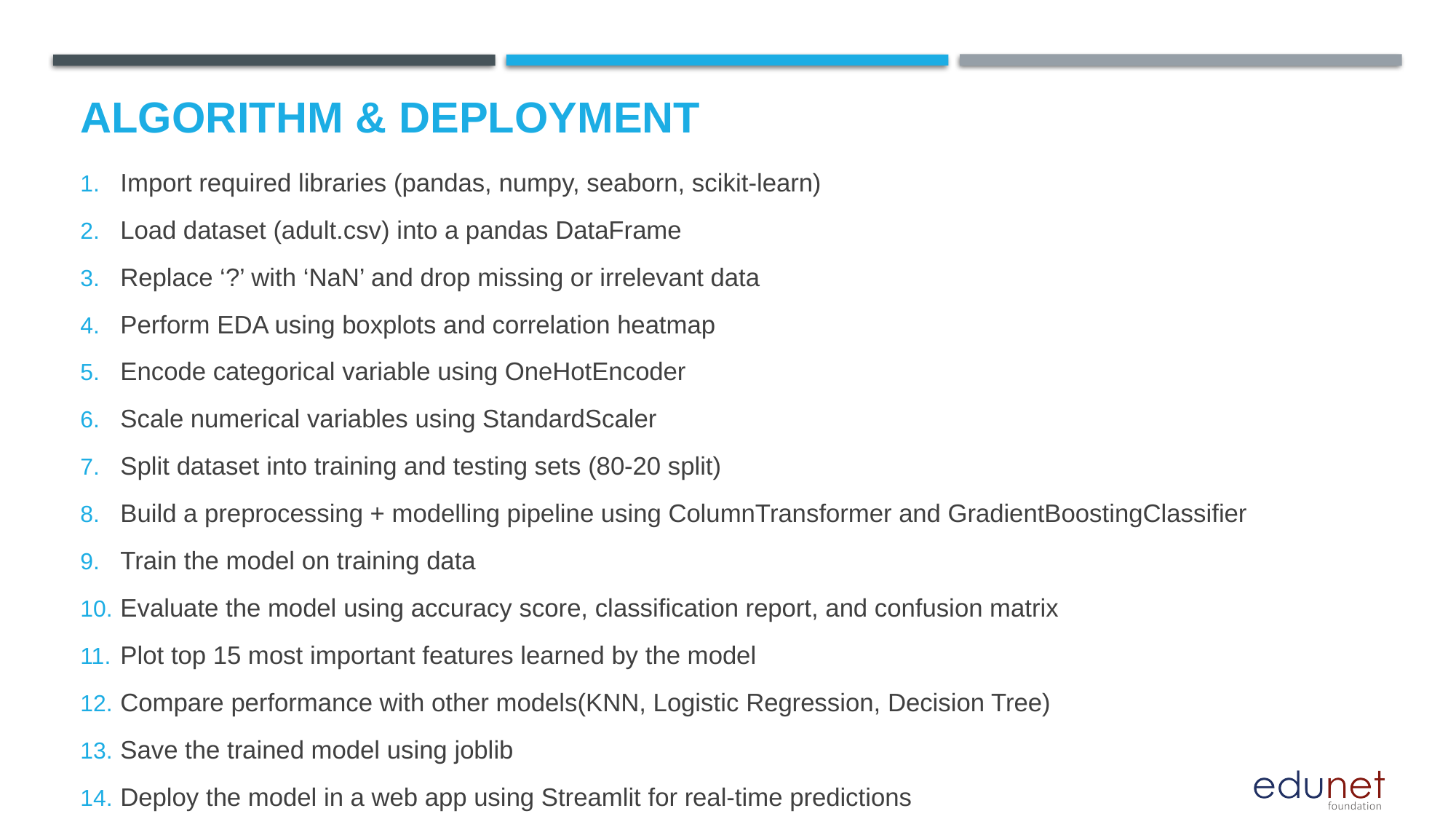

# Algorithm & Deployment
Import required libraries (pandas, numpy, seaborn, scikit-learn)
Load dataset (adult.csv) into a pandas DataFrame
Replace ‘?’ with ‘NaN’ and drop missing or irrelevant data
Perform EDA using boxplots and correlation heatmap
Encode categorical variable using OneHotEncoder
Scale numerical variables using StandardScaler
Split dataset into training and testing sets (80-20 split)
Build a preprocessing + modelling pipeline using ColumnTransformer and GradientBoostingClassifier
Train the model on training data
Evaluate the model using accuracy score, classification report, and confusion matrix
Plot top 15 most important features learned by the model
Compare performance with other models(KNN, Logistic Regression, Decision Tree)
Save the trained model using joblib
Deploy the model in a web app using Streamlit for real-time predictions